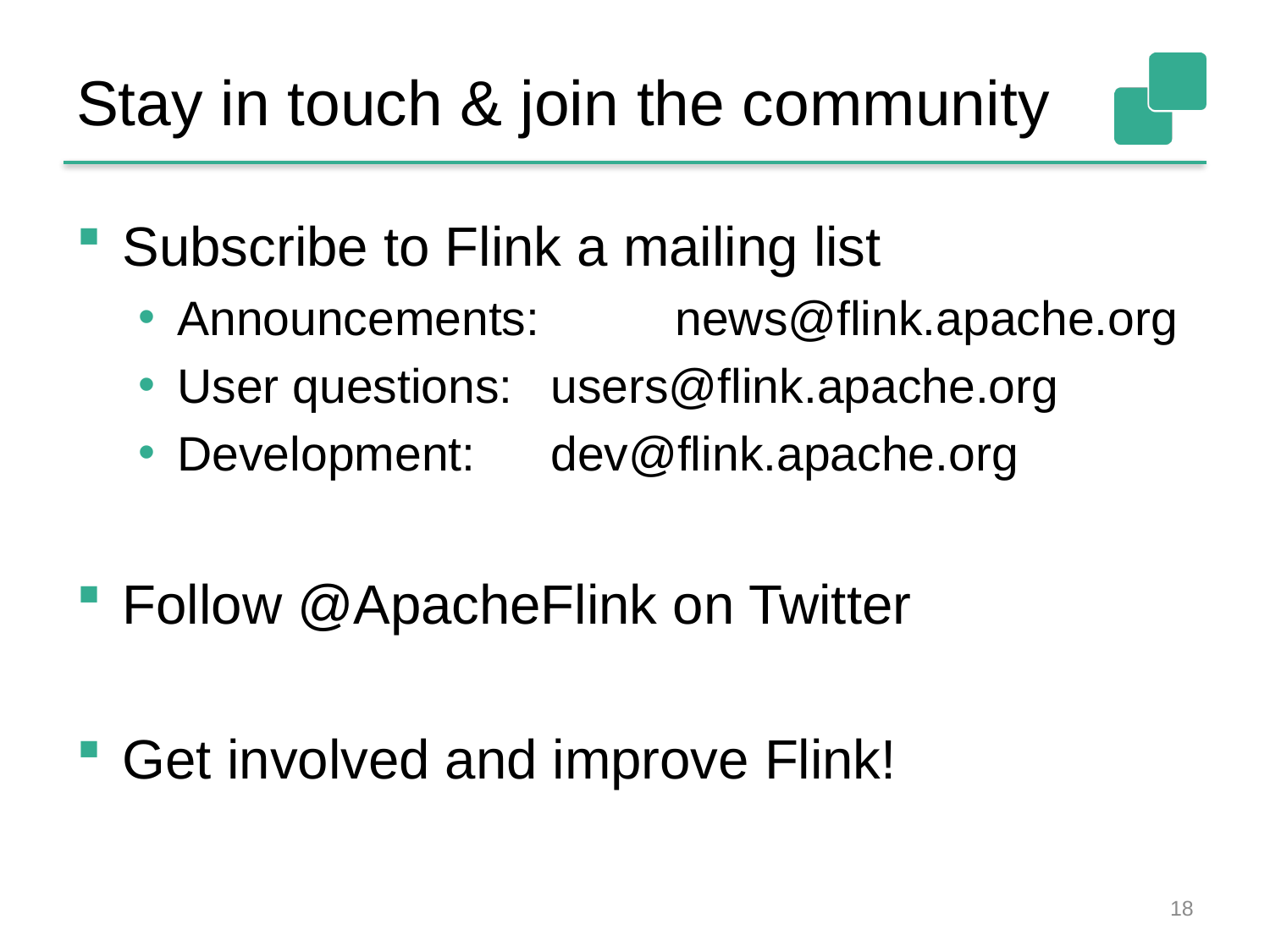

# Stay in touch & join the community
Subscribe to Flink a mailing list
Announcements: 	news@flink.apache.org
User questions: 	users@flink.apache.org
Development:		dev@flink.apache.org

Follow @ApacheFlink on Twitter

Get involved and improve Flink!

18